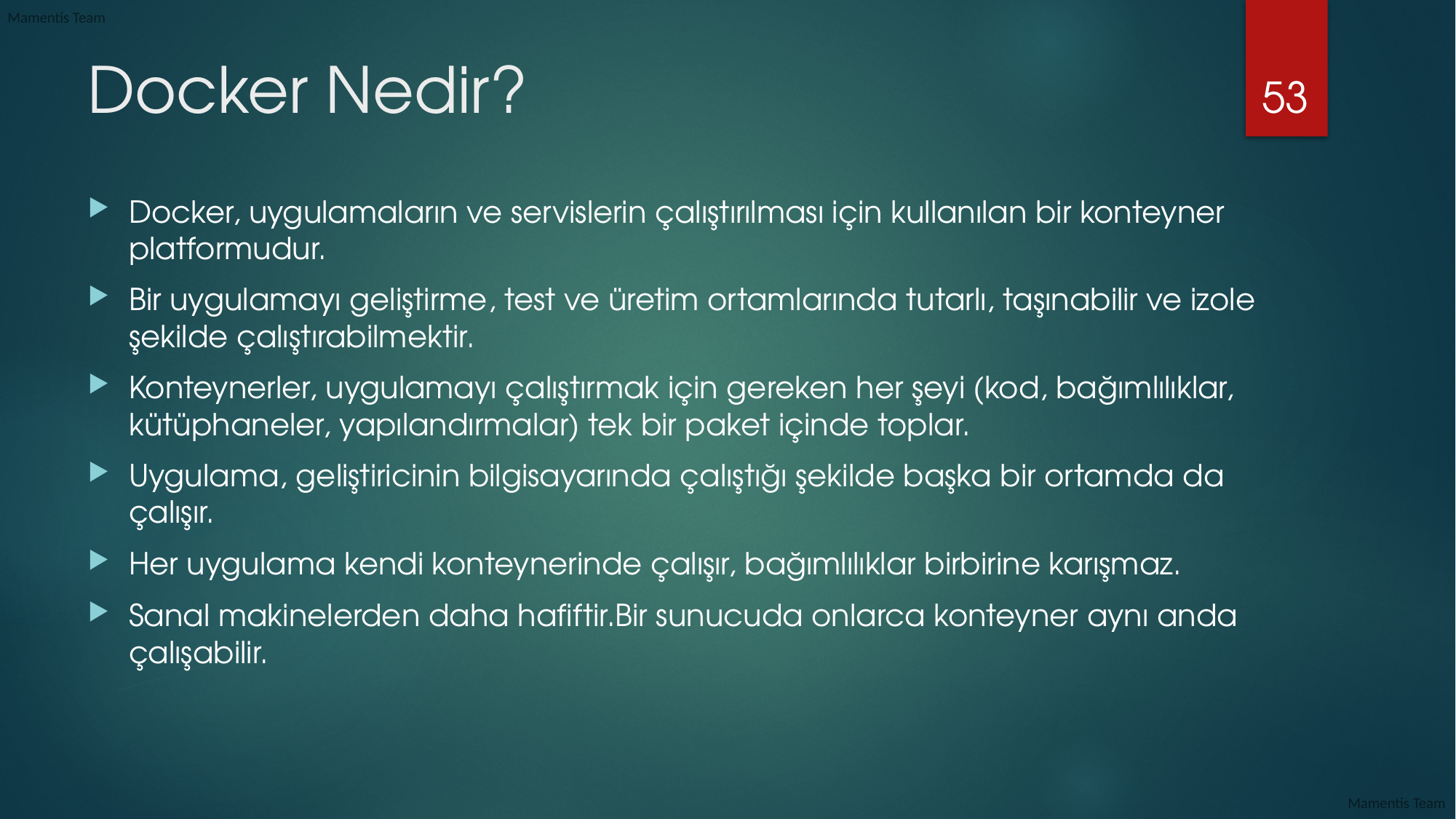

53
# Docker Nedir?
Docker, uygulamaların ve servislerin çalıştırılması için kullanılan bir konteyner platformudur.
Bir uygulamayı geliştirme, test ve üretim ortamlarında tutarlı, taşınabilir ve izole şekilde çalıştırabilmektir.
Konteynerler, uygulamayı çalıştırmak için gereken her şeyi (kod, bağımlılıklar, kütüphaneler, yapılandırmalar) tek bir paket içinde toplar.
Uygulama, geliştiricinin bilgisayarında çalıştığı şekilde başka bir ortamda da çalışır.
Her uygulama kendi konteynerinde çalışır, bağımlılıklar birbirine karışmaz.
Sanal makinelerden daha hafiftir.Bir sunucuda onlarca konteyner aynı anda çalışabilir.